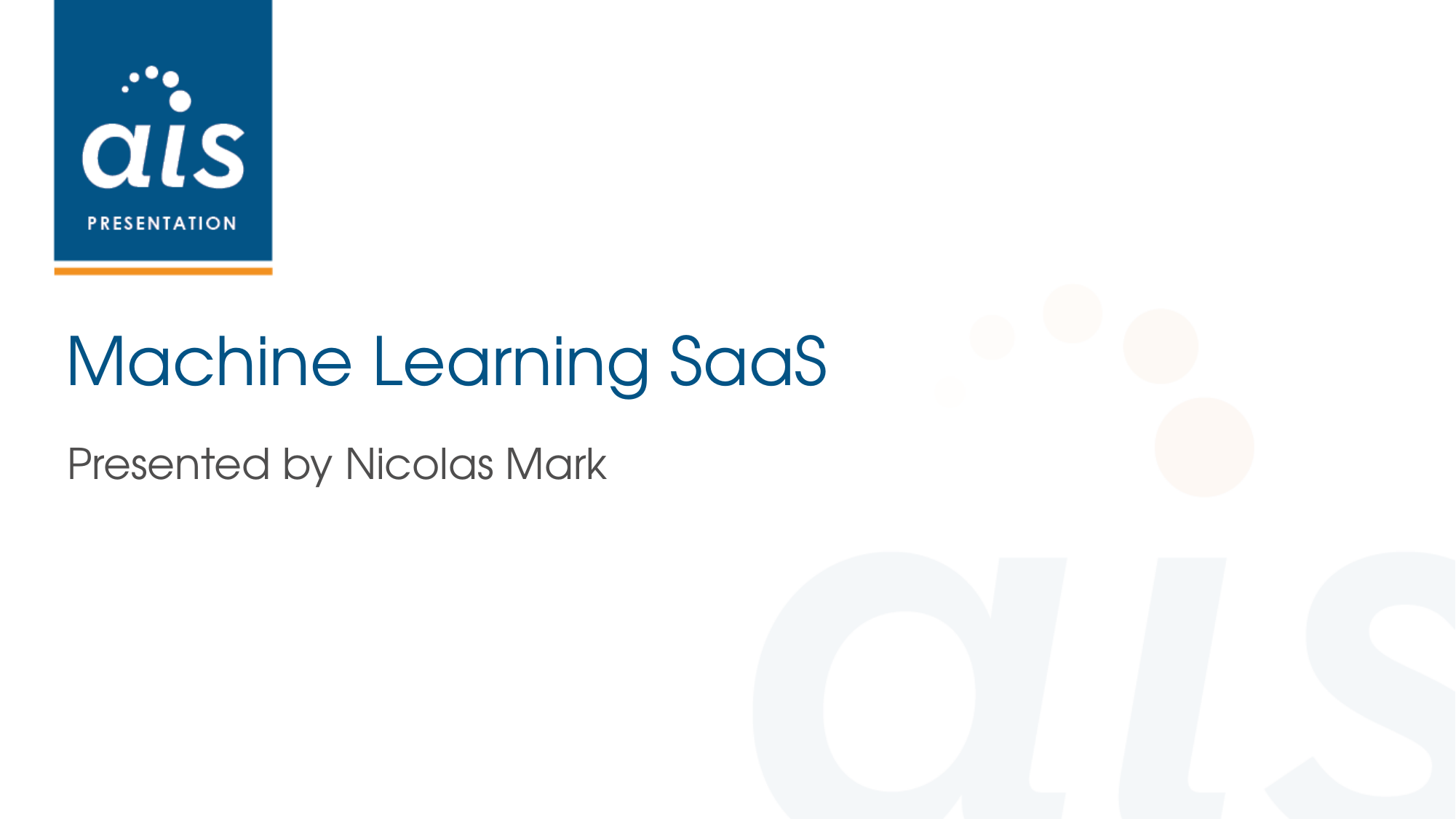

# Machine Learning SaaS
Presented by Nicolas Mark